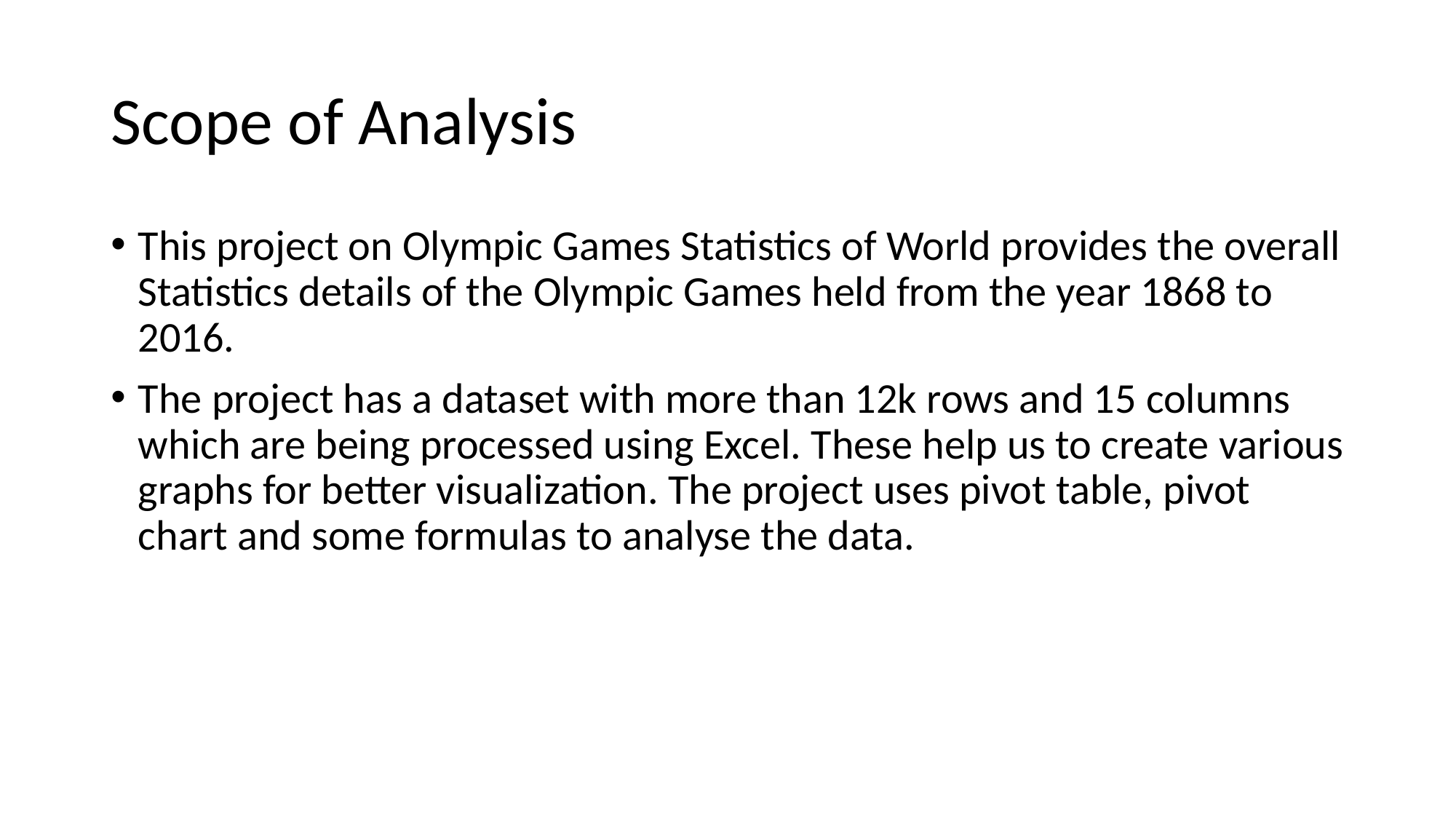

# Scope of Analysis
This project on Olympic Games Statistics of World provides the overall Statistics details of the Olympic Games held from the year 1868 to 2016.
The project has a dataset with more than 12k rows and 15 columns which are being processed using Excel. These help us to create various graphs for better visualization. The project uses pivot table, pivot chart and some formulas to analyse the data.